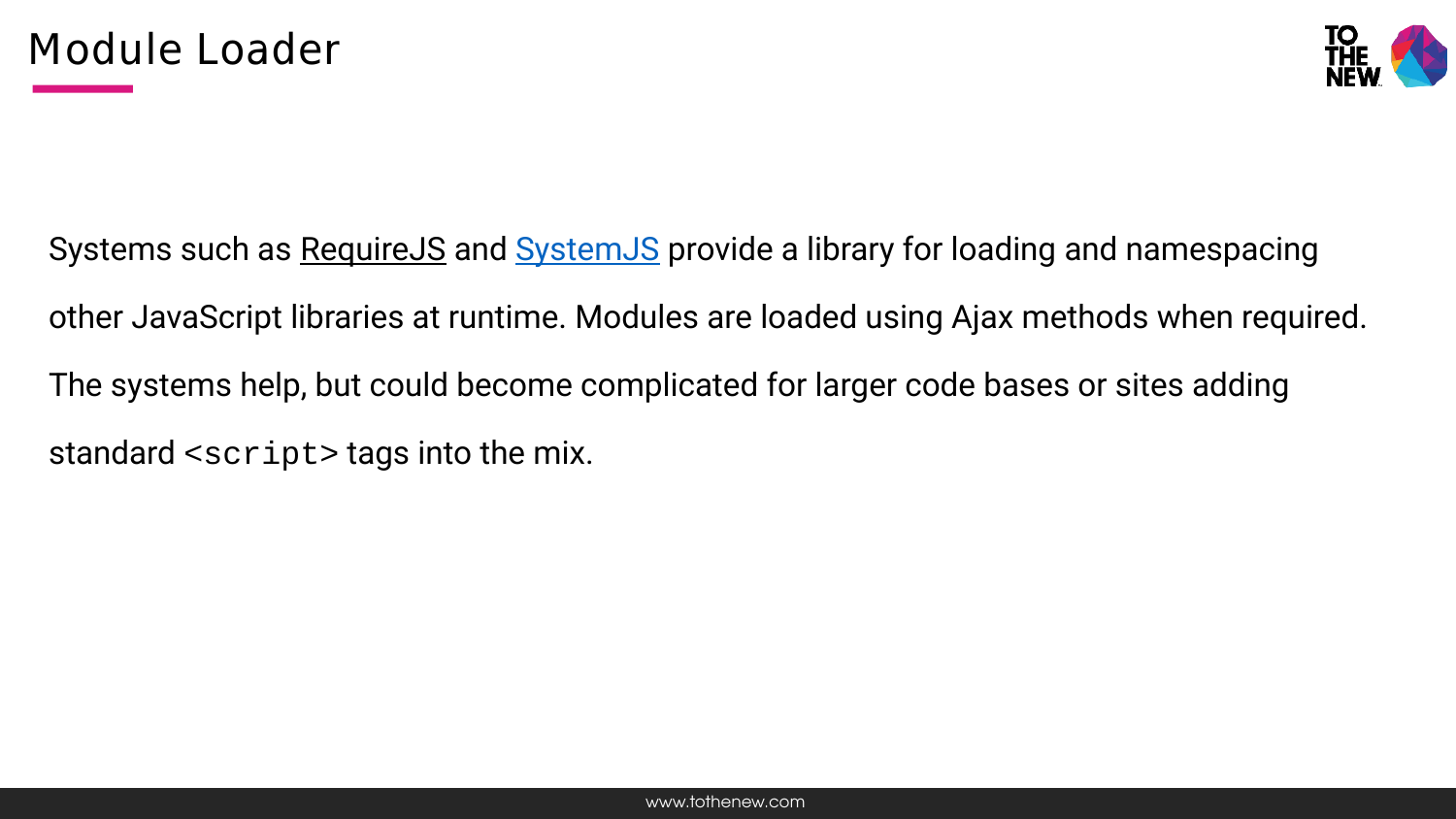

# Module Loader

Systems such as RequireJS and SystemJS provide a library for loading and namespacing other JavaScript libraries at runtime. Modules are loaded using Ajax methods when required. The systems help, but could become complicated for larger code bases or sites adding standard <script> tags into the mix.